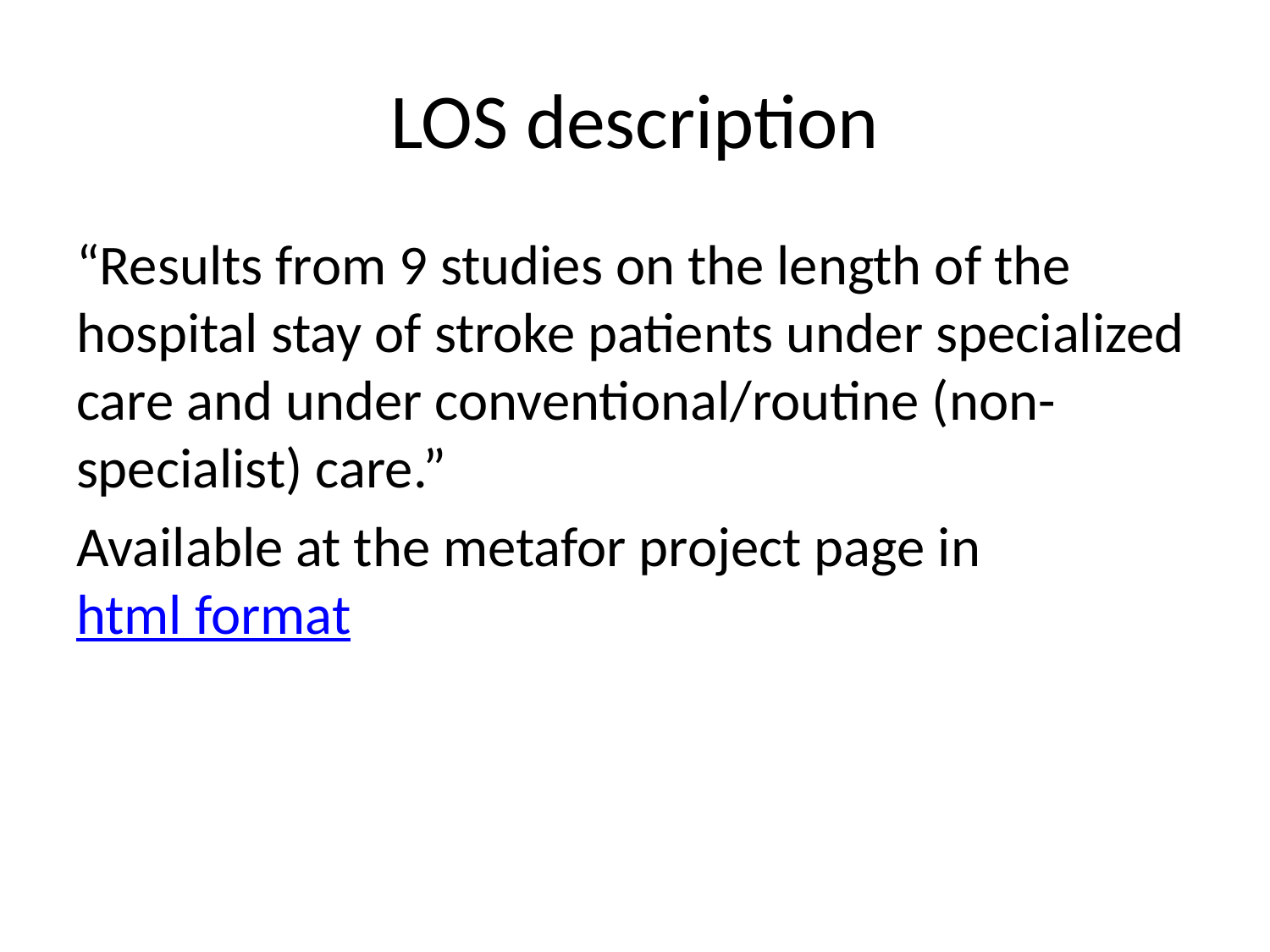

# LOS description
“Results from 9 studies on the length of the hospital stay of stroke patients under specialized care and under conventional/routine (non-specialist) care.”
Available at the metafor project page in html format